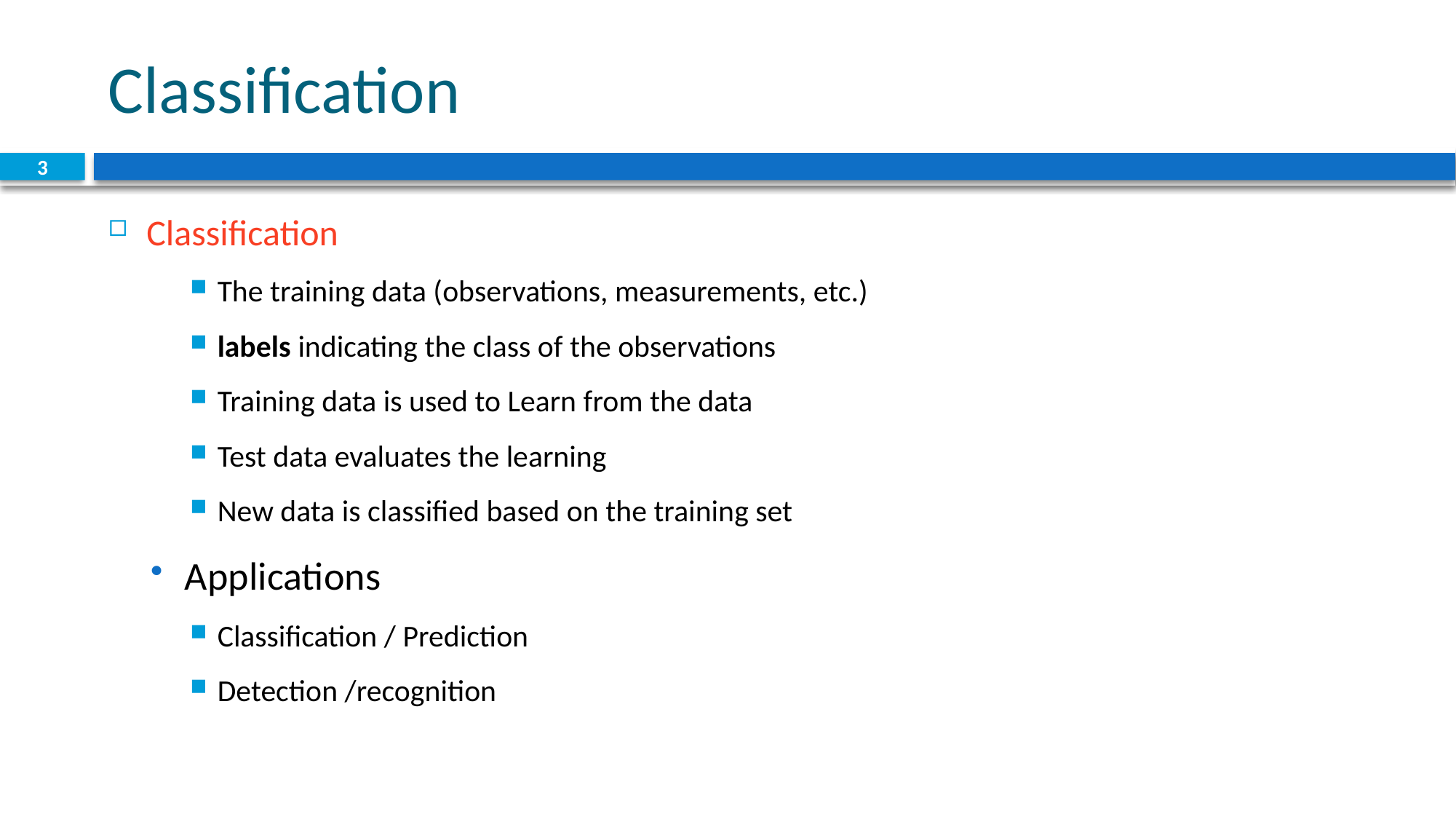

# Classification
3
Classification
The training data (observations, measurements, etc.)
labels indicating the class of the observations
Training data is used to Learn from the data
Test data evaluates the learning
New data is classified based on the training set
Applications
Classification / Prediction
Detection /recognition